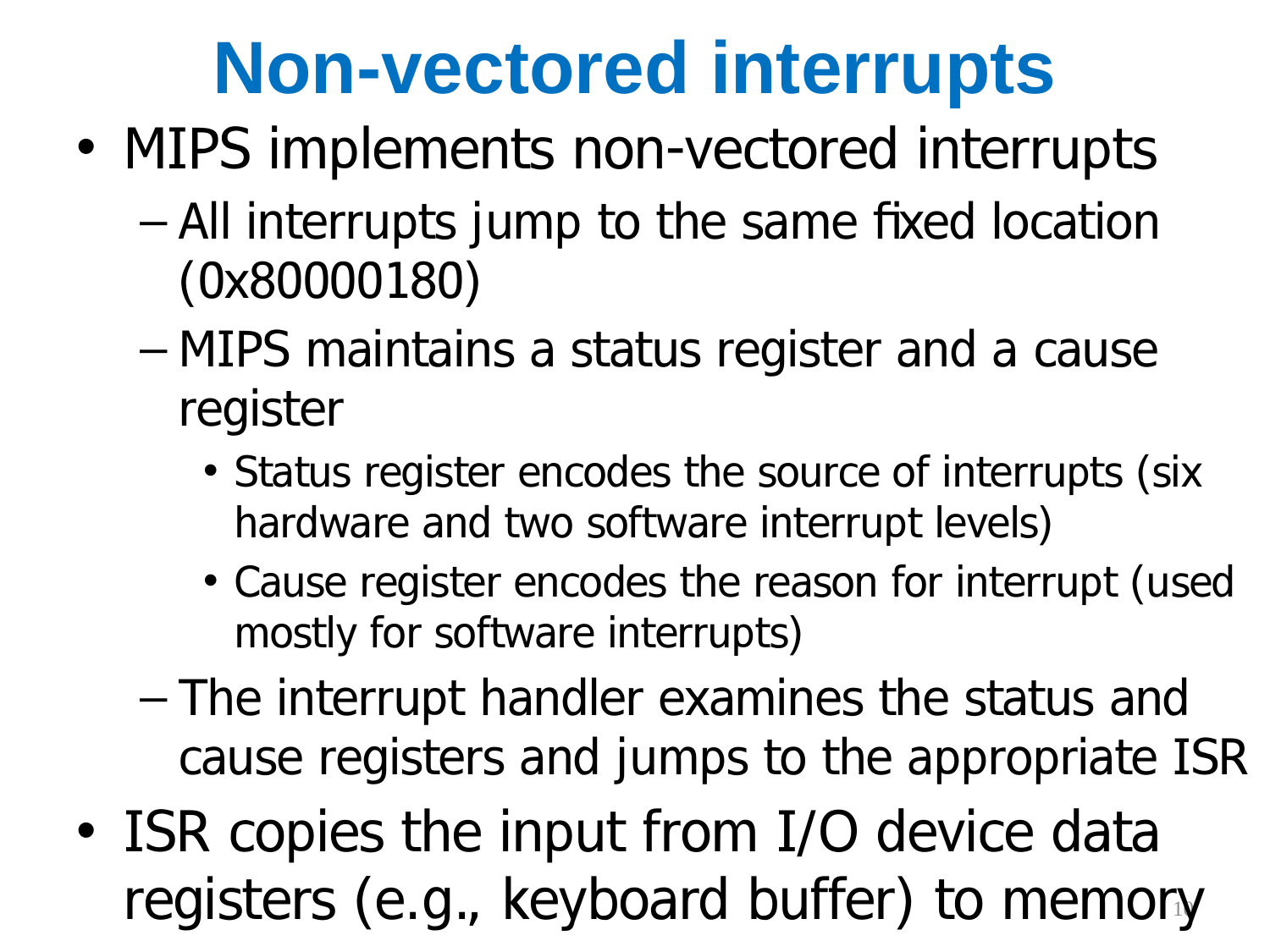

# Non-vectored interrupts
MIPS implements non-vectored interrupts
All interrupts jump to the same fixed location (0x80000180)
MIPS maintains a status register and a cause register
Status register encodes the source of interrupts (six hardware and two software interrupt levels)
Cause register encodes the reason for interrupt (used mostly for software interrupts)
The interrupt handler examines the status and cause registers and jumps to the appropriate ISR
ISR copies the input from I/O device data registers (e.g., keyboard buffer) to memory
10